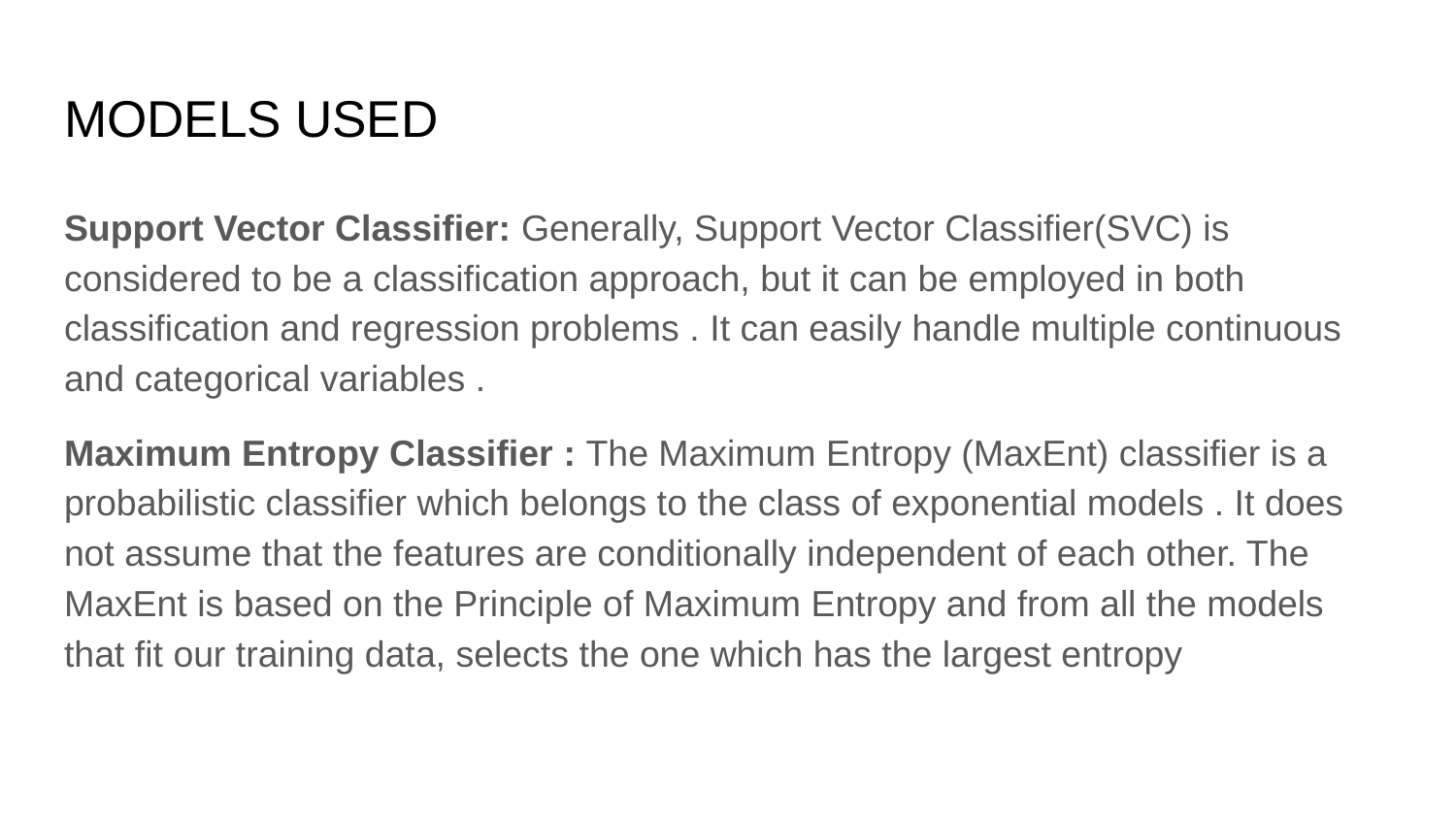

# MODELS USED
Support Vector Classifier: Generally, Support Vector Classifier(SVC) is considered to be a classification approach, but it can be employed in both classification and regression problems . It can easily handle multiple continuous and categorical variables .
Maximum Entropy Classifier : The Maximum Entropy (MaxEnt) classifier is a probabilistic classifier which belongs to the class of exponential models . It does not assume that the features are conditionally independent of each other. The MaxEnt is based on the Principle of Maximum Entropy and from all the models that fit our training data, selects the one which has the largest entropy